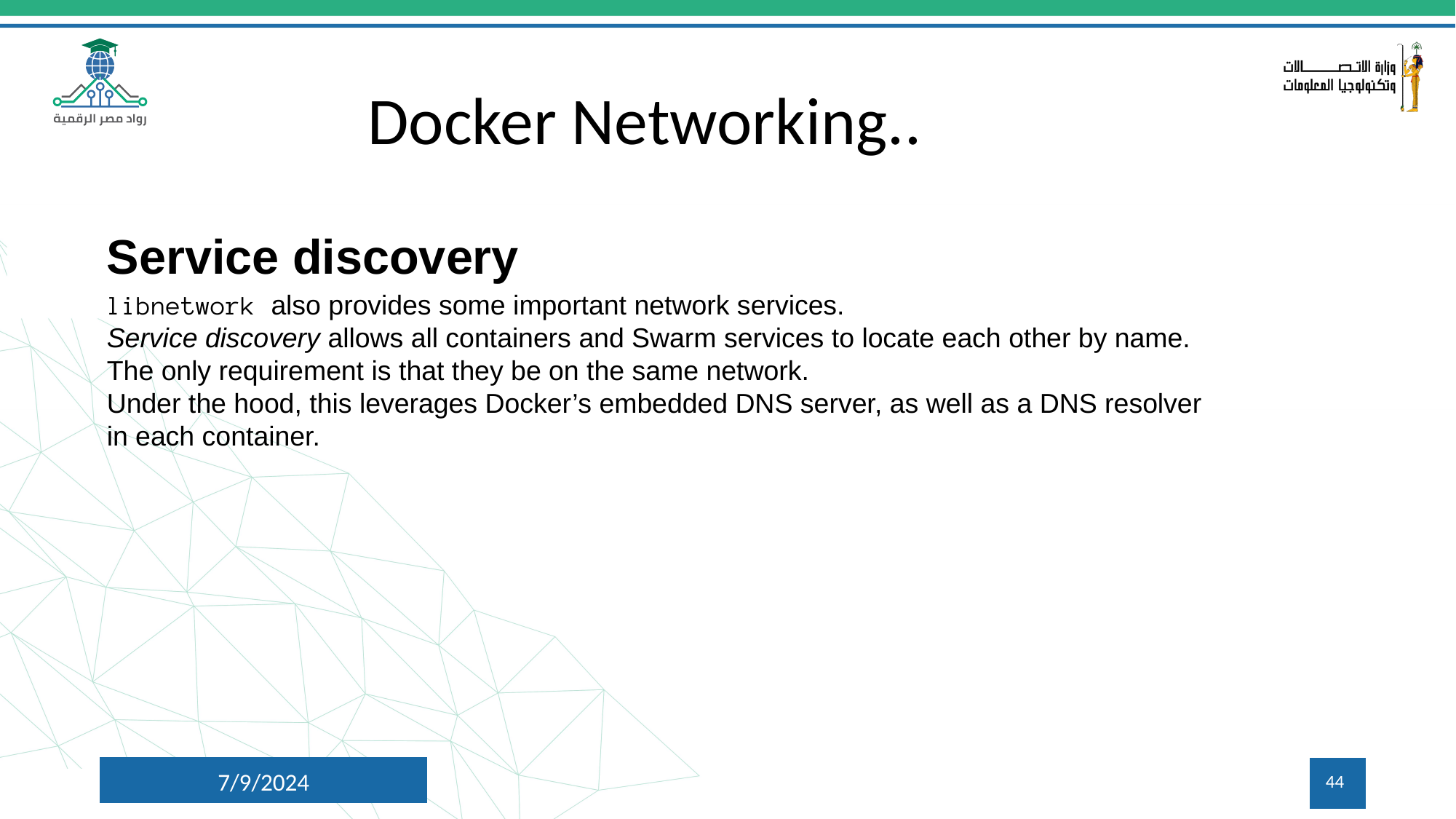

# Docker Networking..
Service discovery
libnetwork also provides some important network services.
Service discovery allows all containers and Swarm services to locate each other by name. The only requirement is that they be on the same network.
Under the hood, this leverages Docker’s embedded DNS server, as well as a DNS resolver in each container.

7/9/2024

44